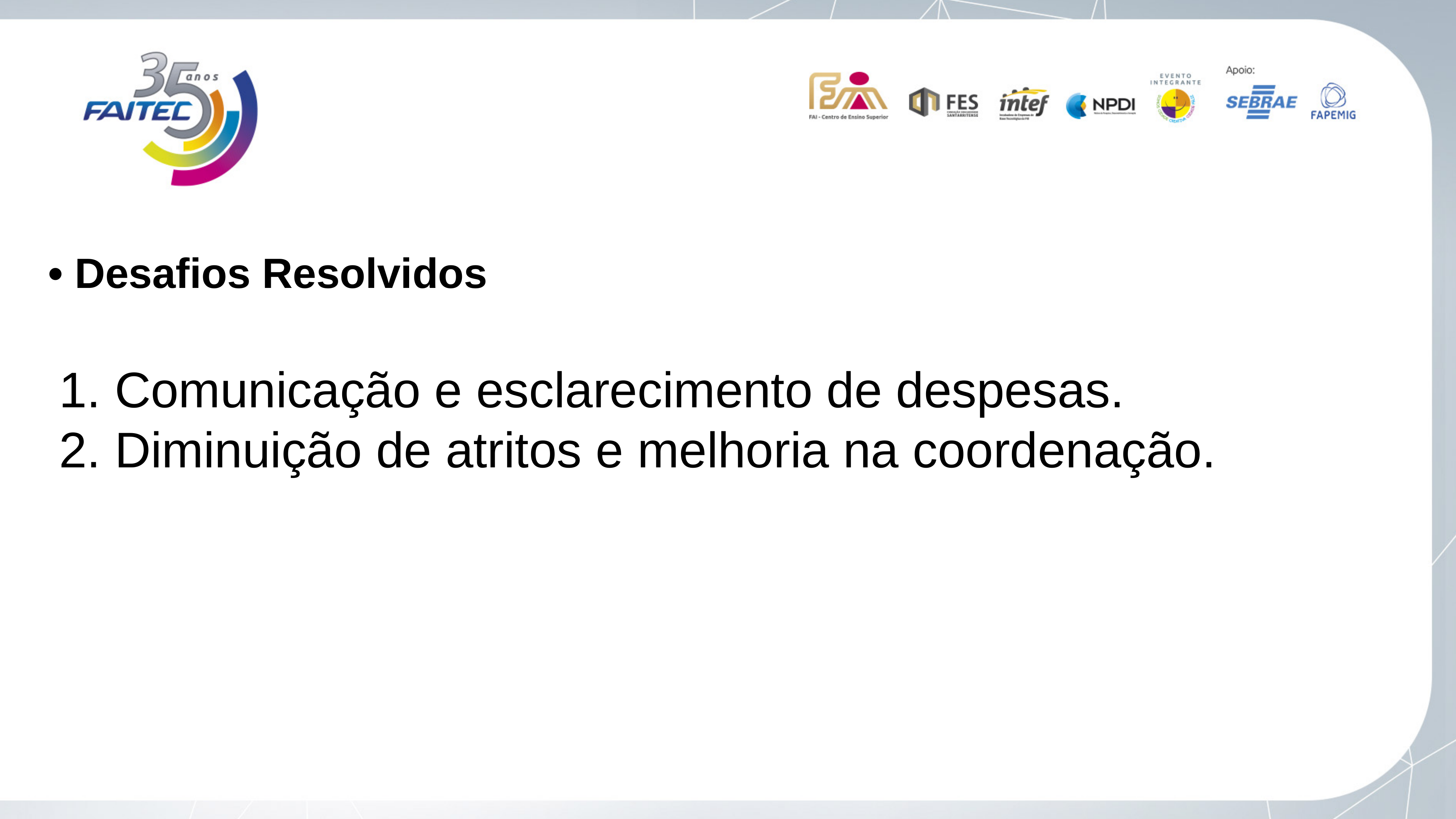

• Desafios Resolvidos
1. Comunicação e esclarecimento de despesas.
2. Diminuição de atritos e melhoria na coordenação.